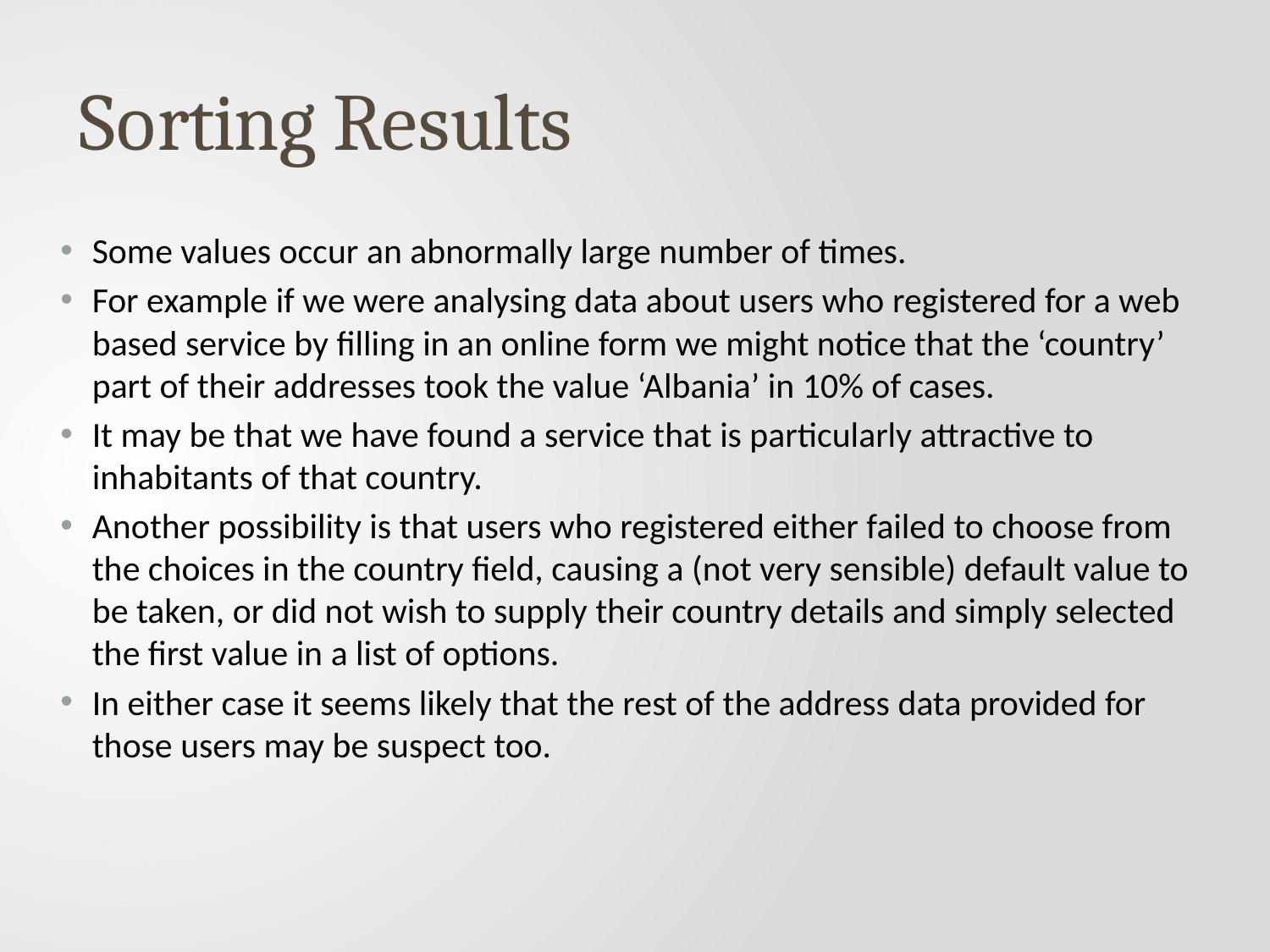

# Sorting Results
Some values occur an abnormally large number of times.
For example if we were analysing data about users who registered for a web based service by filling in an online form we might notice that the ‘country’ part of their addresses took the value ‘Albania’ in 10% of cases.
It may be that we have found a service that is particularly attractive to inhabitants of that country.
Another possibility is that users who registered either failed to choose from the choices in the country field, causing a (not very sensible) default value to be taken, or did not wish to supply their country details and simply selected the first value in a list of options.
In either case it seems likely that the rest of the address data provided for those users may be suspect too.